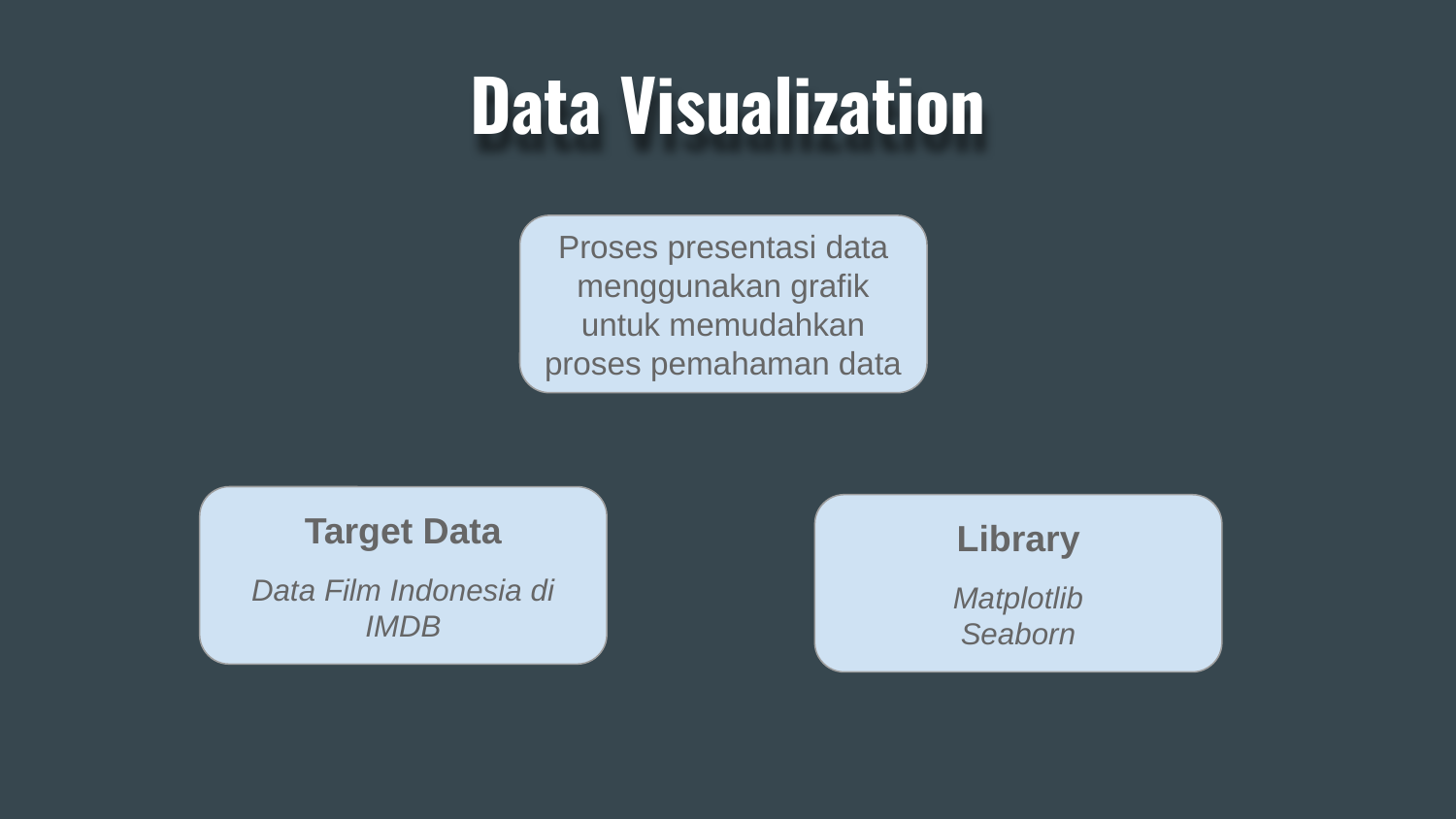

# Data Visualization
Proses presentasi data menggunakan grafik untuk memudahkan proses pemahaman data
Target Data

Data Film Indonesia di IMDB
Library

Matplotlib
Seaborn